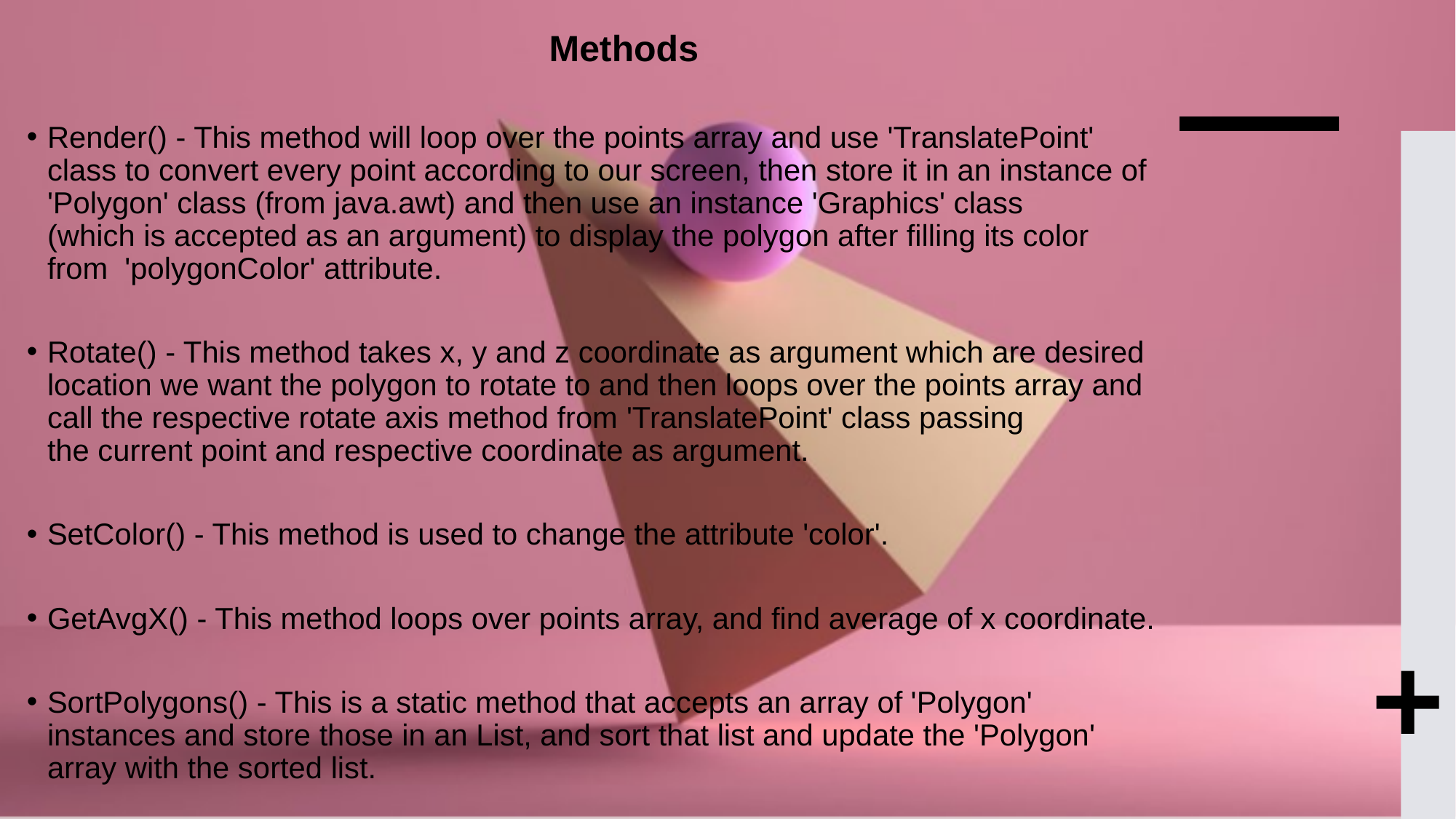

Methods
Render() - This method will loop over the points array and use 'TranslatePoint' class to convert every point according to our screen, then store it in an instance of 'Polygon' class (from java.awt) and then use an instance 'Graphics' class  (which is accepted as an argument) to display the polygon after filling its color from  'polygonColor' attribute.

Rotate() - This method takes x, y and z coordinate as argument which are desired location we want the polygon to rotate to and then loops over the points array and call the respective rotate axis method from 'TranslatePoint' class passing the current point and respective coordinate as argument.

SetColor() - This method is used to change the attribute 'color'.

GetAvgX() - This method loops over points array, and find average of x coordinate.

SortPolygons() - This is a static method that accepts an array of 'Polygon' instances and store those in an List, and sort that list and update the 'Polygon' array with the sorted list.

Click to add text